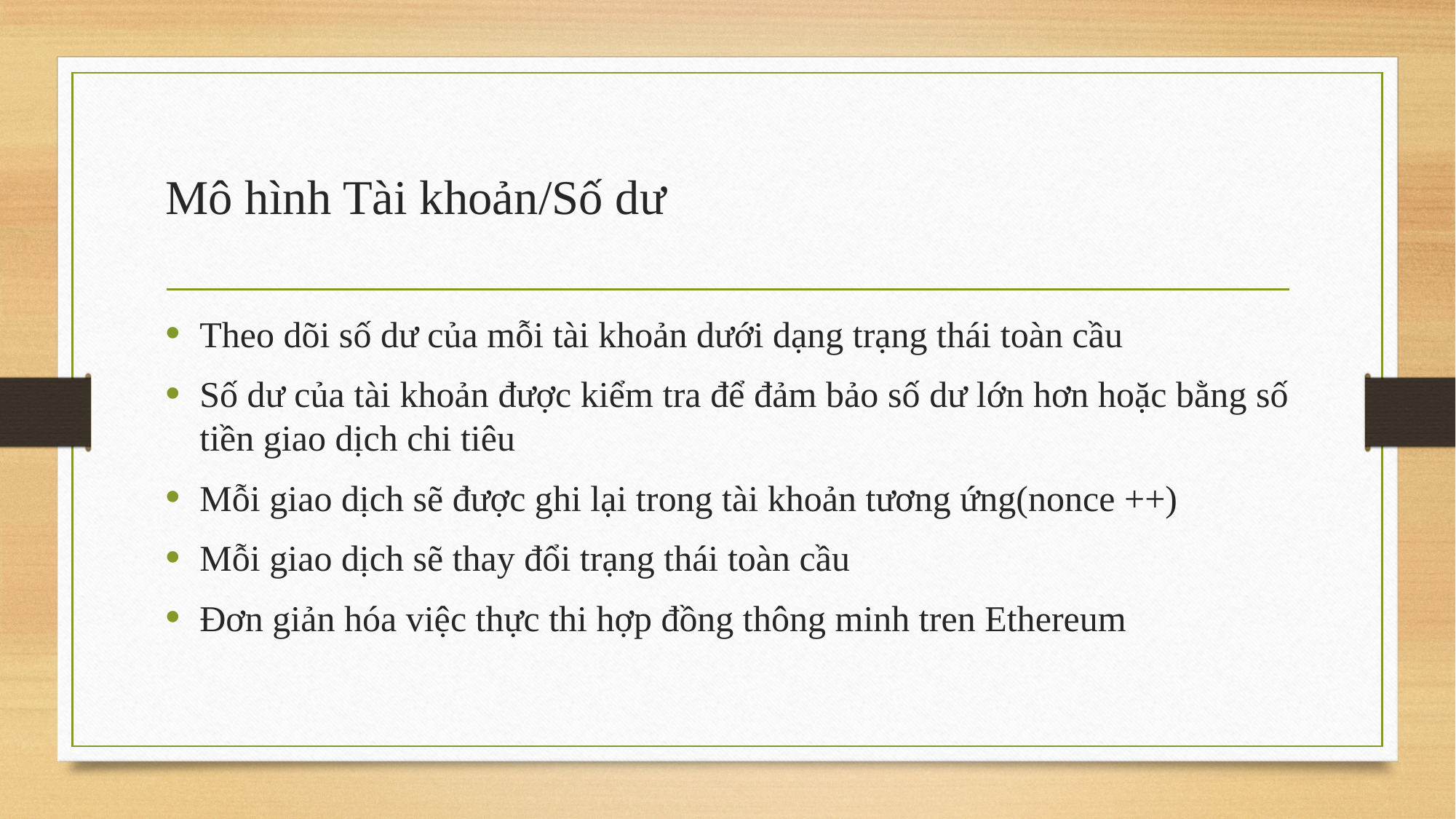

# Mô hình Tài khoản/Số dư
Theo dõi số dư của mỗi tài khoản dưới dạng trạng thái toàn cầu
Số dư của tài khoản được kiểm tra để đảm bảo số dư lớn hơn hoặc bằng số tiền giao dịch chi tiêu
Mỗi giao dịch sẽ được ghi lại trong tài khoản tương ứng(nonce ++)
Mỗi giao dịch sẽ thay đổi trạng thái toàn cầu
Đơn giản hóa việc thực thi hợp đồng thông minh tren Ethereum